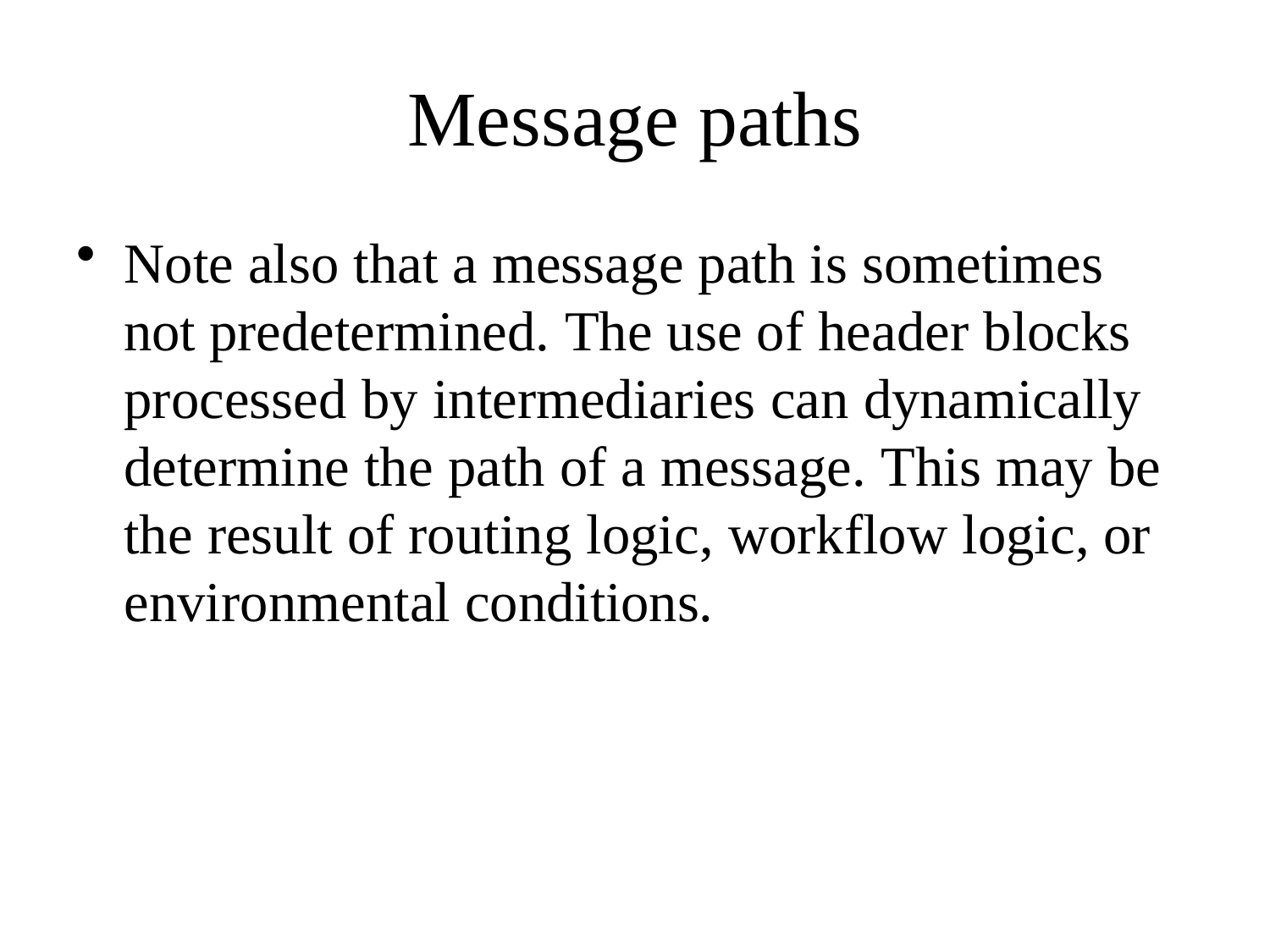

# Message paths
Note also that a message path is sometimes not predetermined. The use of header blocks processed by intermediaries can dynamically determine the path of a message. This may be the result of routing logic, workflow logic, or environmental conditions.